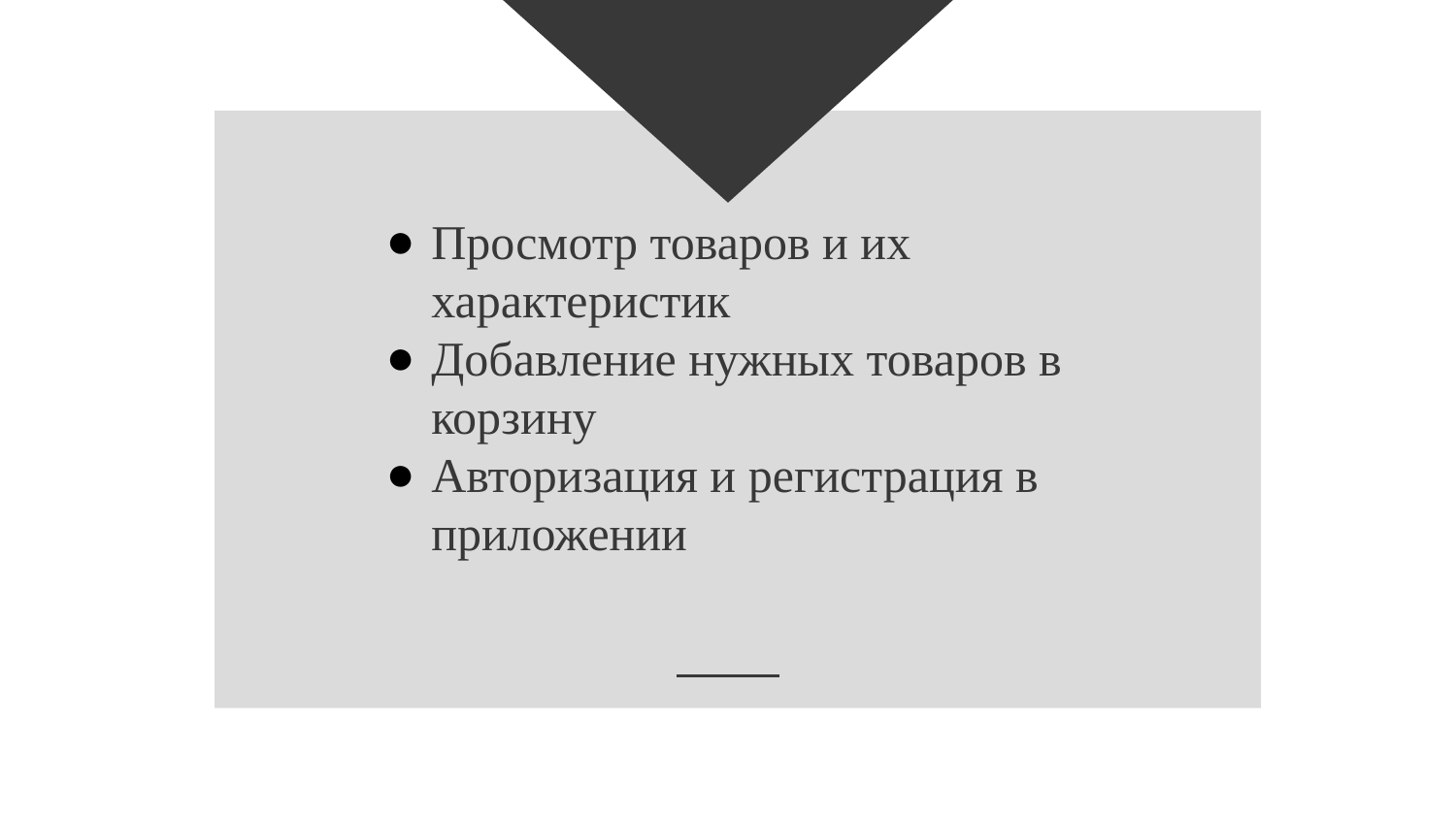

Просмотр товаров и их характеристик
Добавление нужных товаров в корзину
Авторизация и регистрация в приложении